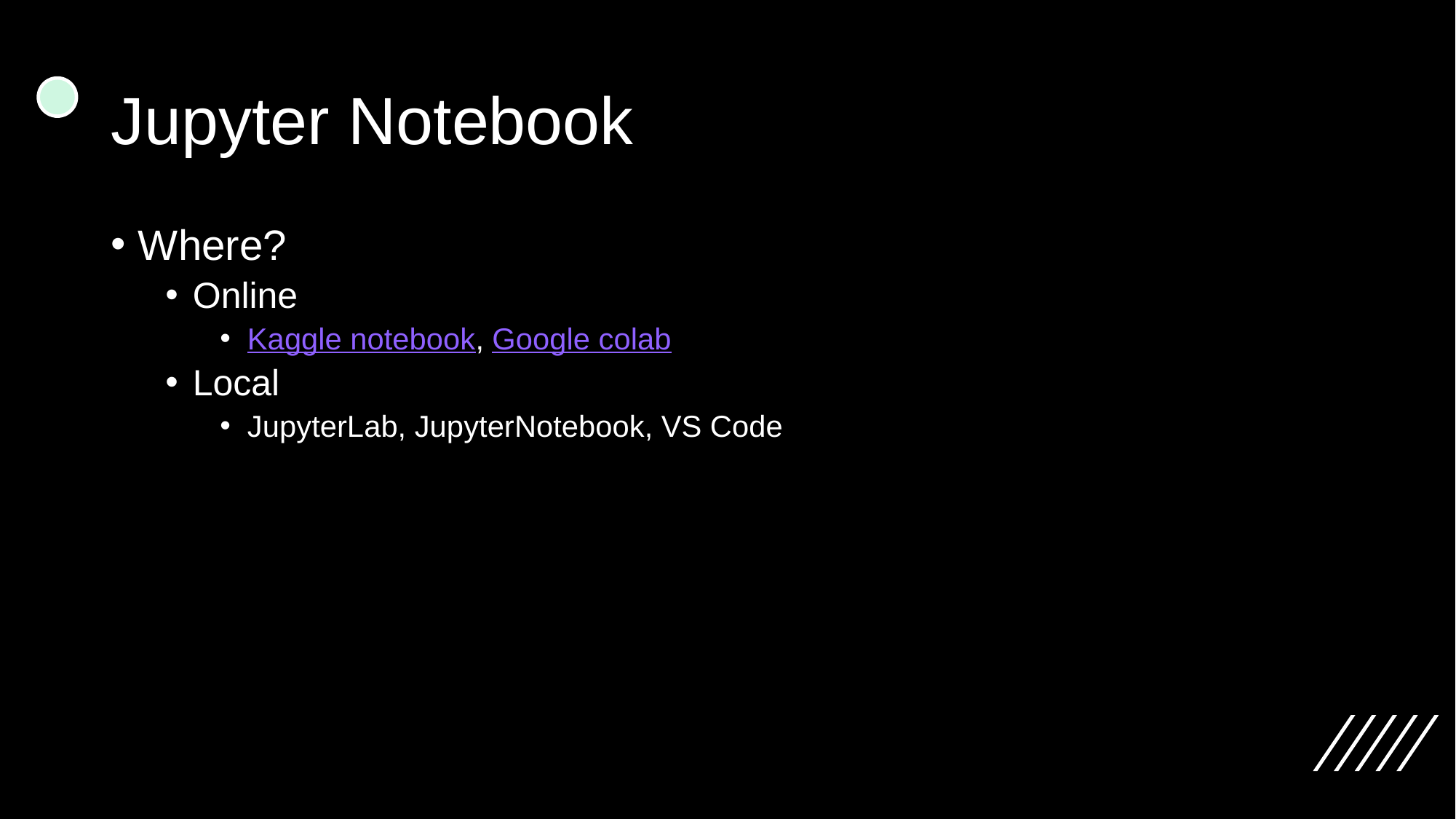

# Jupyter Notebook
Where?
Online
Kaggle notebook, Google colab
Local
JupyterLab, JupyterNotebook, VS Code